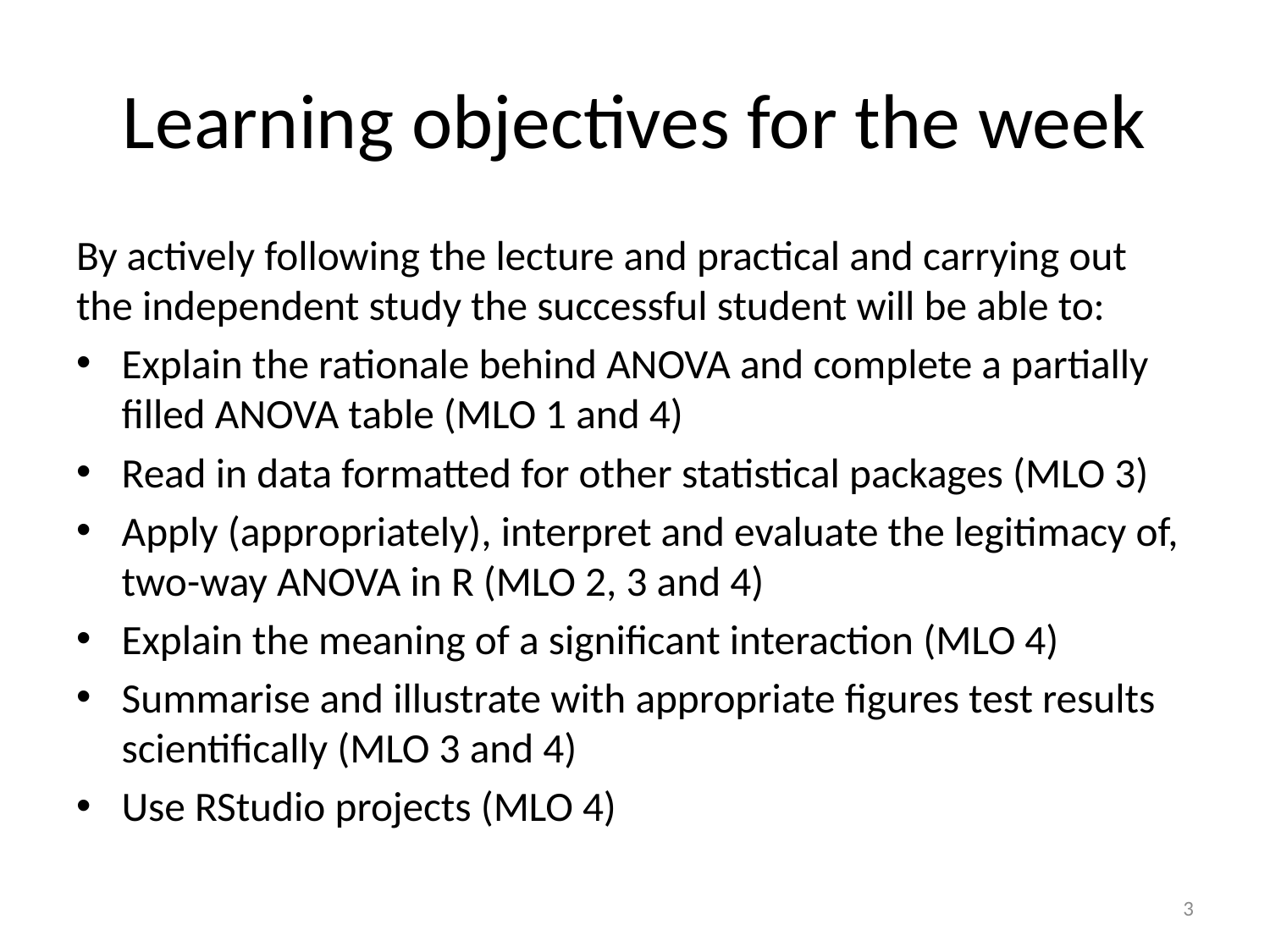

# Learning objectives for the week
By actively following the lecture and practical and carrying out the independent study the successful student will be able to:
Explain the rationale behind ANOVA and complete a partially filled ANOVA table (MLO 1 and 4)
Read in data formatted for other statistical packages (MLO 3)
Apply (appropriately), interpret and evaluate the legitimacy of, two-way ANOVA in R (MLO 2, 3 and 4)
Explain the meaning of a significant interaction (MLO 4)
Summarise and illustrate with appropriate figures test results scientifically (MLO 3 and 4)
Use RStudio projects (MLO 4)
3